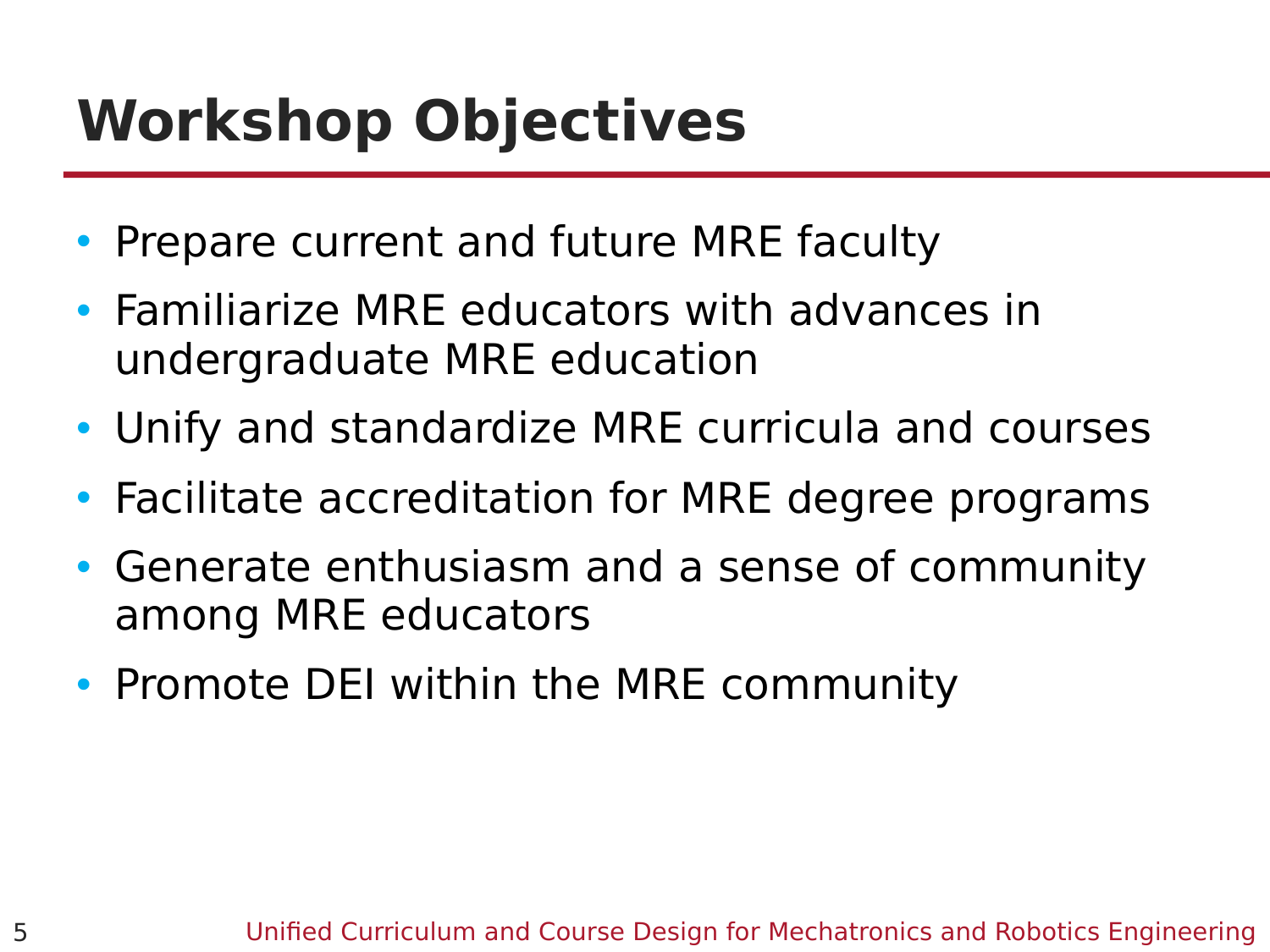

# Workshop Objectives
Prepare current and future MRE faculty
Familiarize MRE educators with advances in undergraduate MRE education
Unify and standardize MRE curricula and courses
Facilitate accreditation for MRE degree programs
Generate enthusiasm and a sense of community among MRE educators
Promote DEI within the MRE community

5